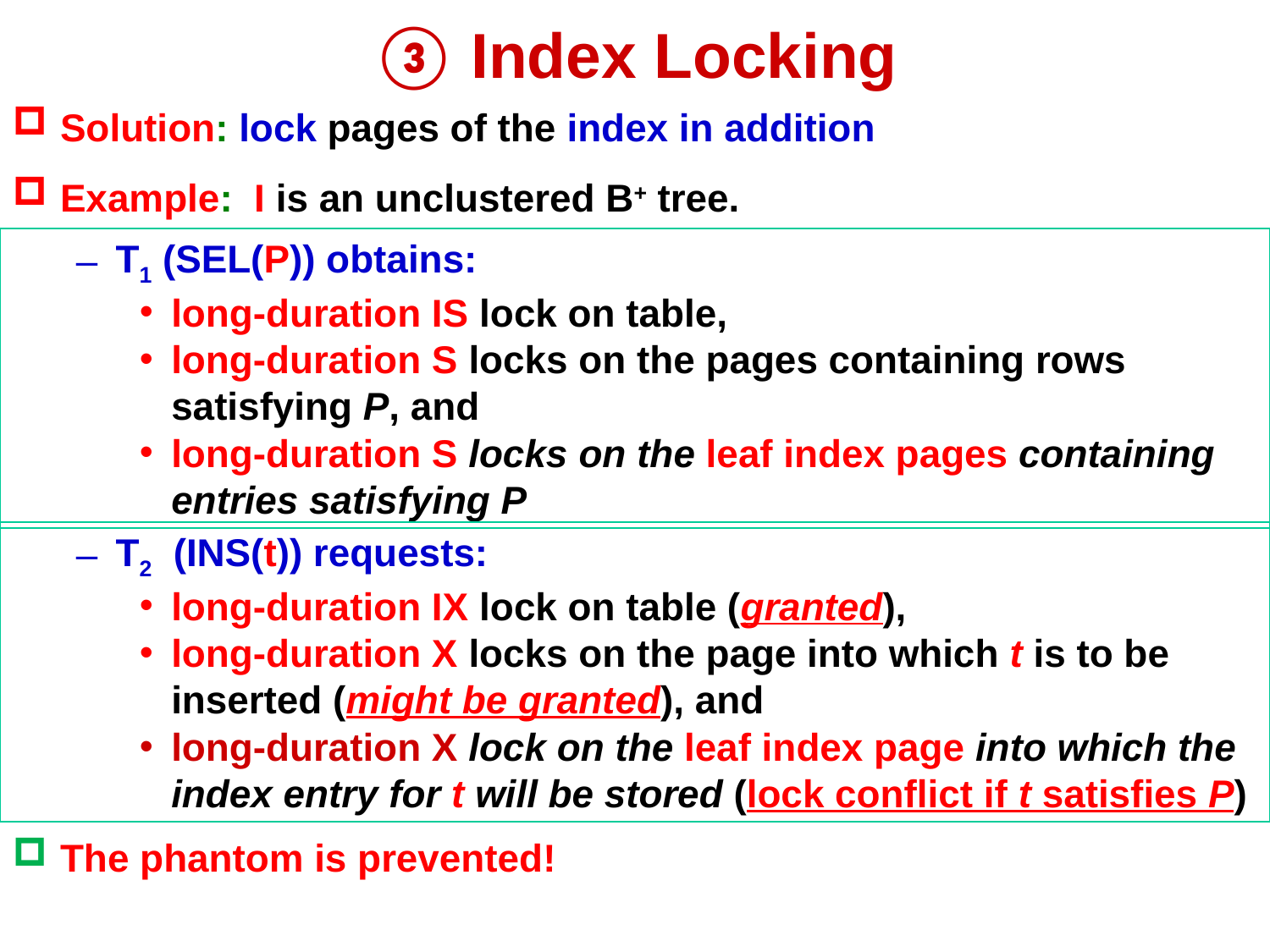

# ③ Index Locking
Solution: lock pages of the index in addition
Example:  I is an unclustered B+ tree.
T1 (SEL(P)) obtains:
long-duration IS lock on table,
long-duration S locks on the pages containing rows satisfying P, and
long-duration S locks on the leaf index pages containing entries satisfying P
T2  (INS(t)) requests:
long-duration IX lock on table (granted),
long-duration X locks on the page into which t is to be inserted (might be granted), and
long-duration X lock on the leaf index page into which the index entry for t will be stored (lock conflict if t satisfies P)
The phantom is prevented!